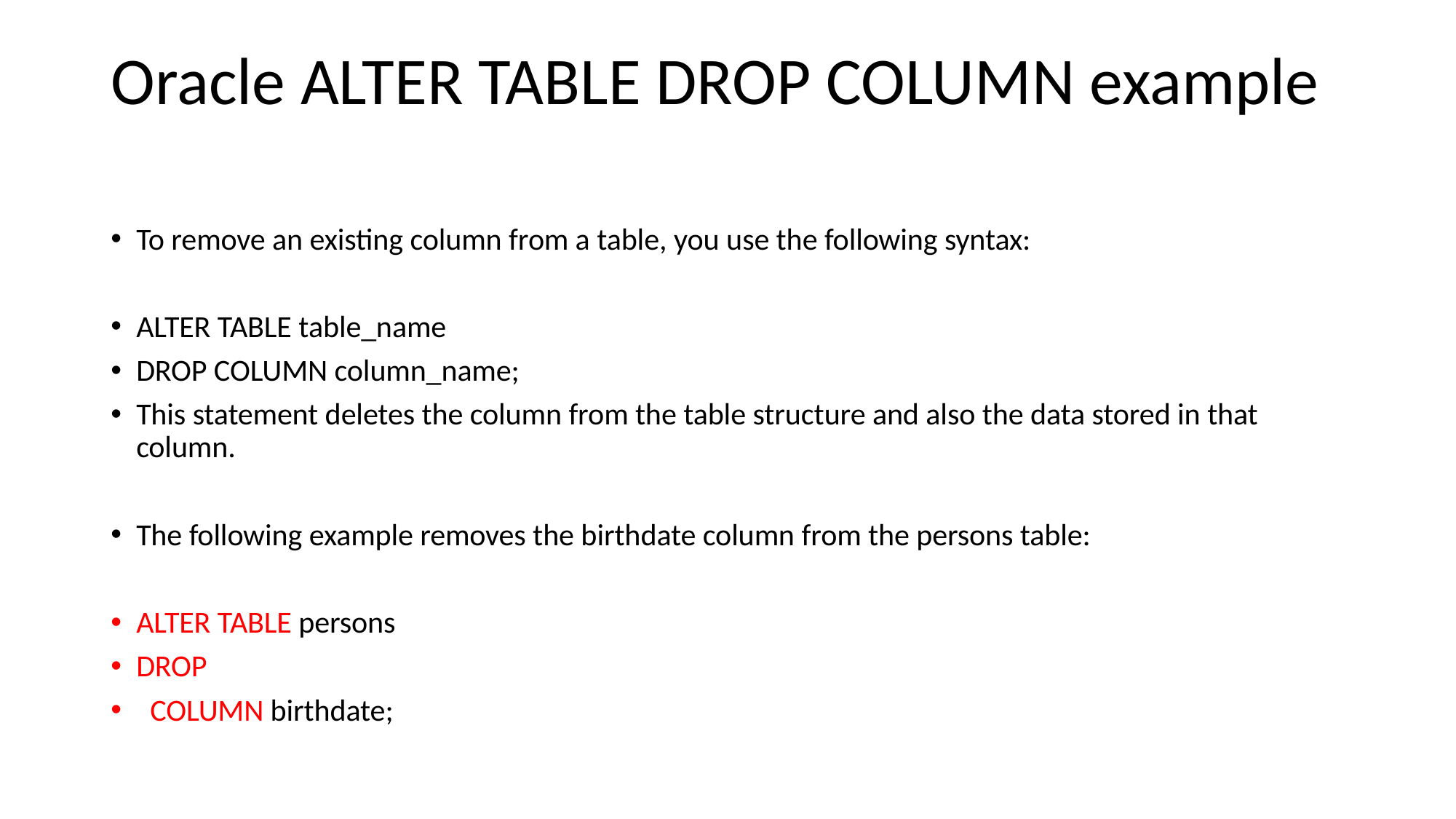

# Oracle ALTER TABLE DROP COLUMN example
To remove an existing column from a table, you use the following syntax:

ALTER TABLE table_name
DROP COLUMN column_name;
This statement deletes the column from the table structure and also the data stored in that column.

The following example removes the birthdate column from the persons table:

ALTER TABLE persons
DROP
  COLUMN birthdate;